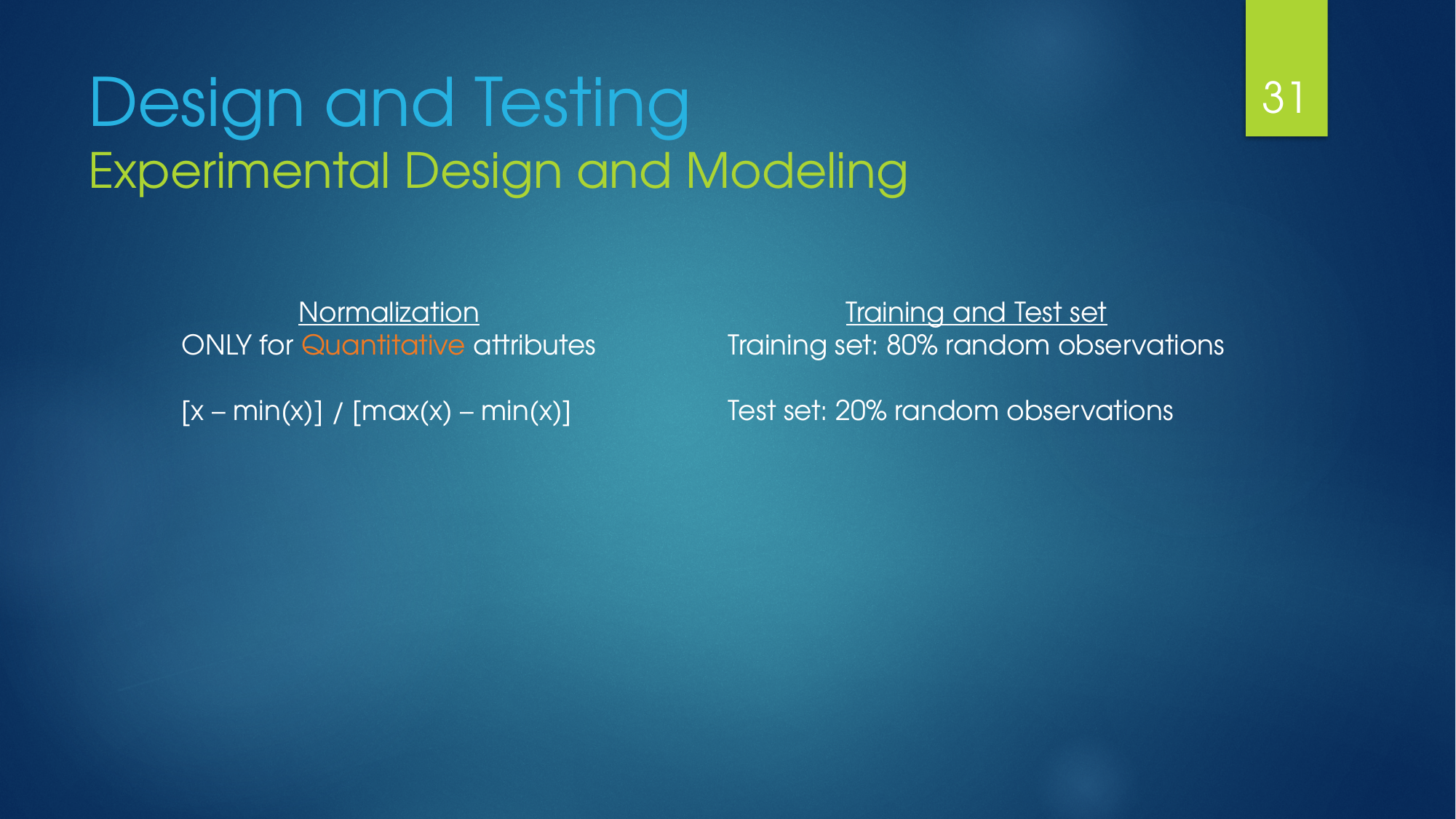

31
# Design and Testing Experimental Design and Modeling
Training and Test set
Training set: 80% random observations

Test set: 20% random observations
Normalization
ONLY for Quantitative attributes

[x – min(x)] / [max(x) – min(x)]